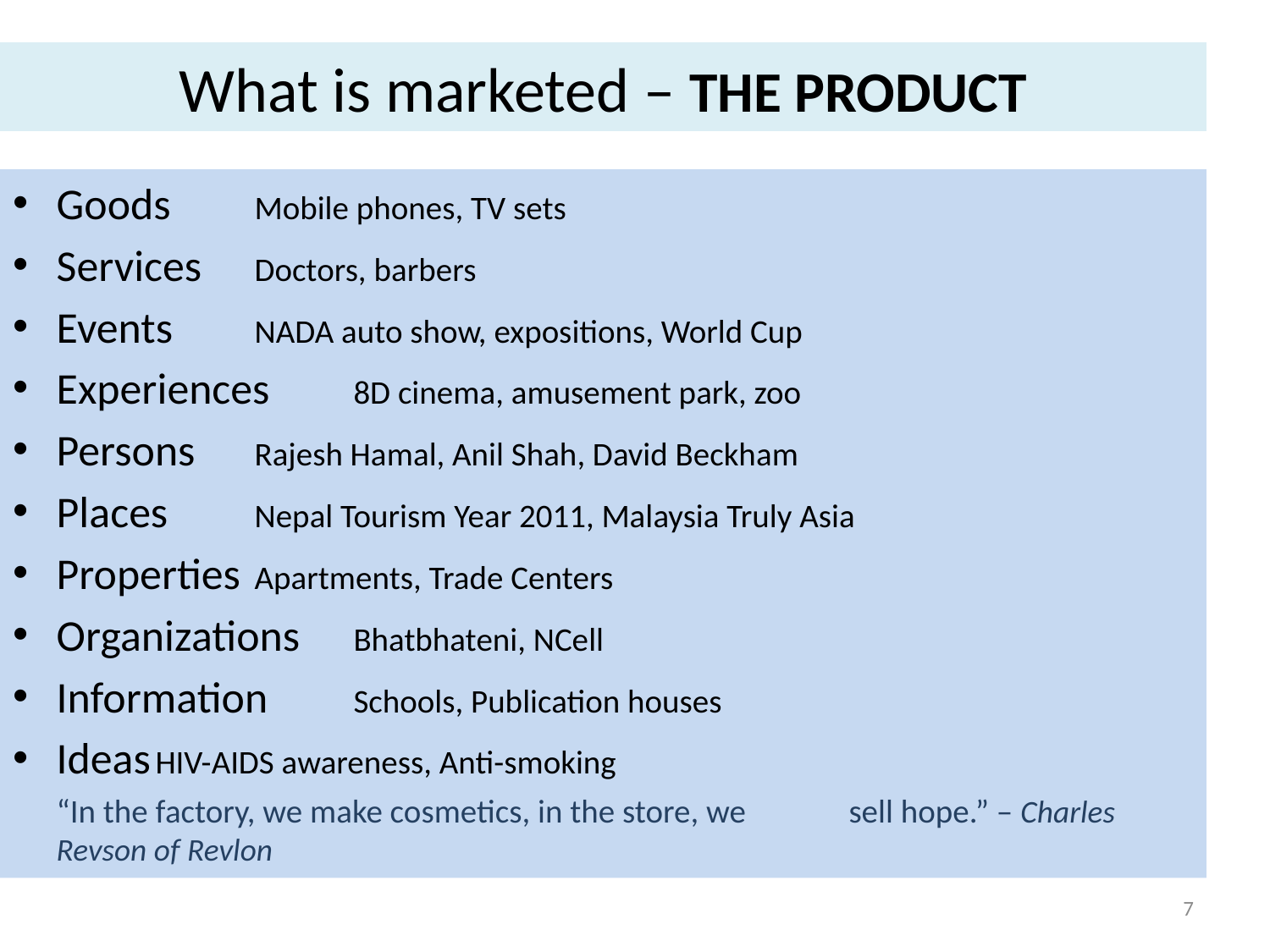

What is marketed – THE PRODUCT
Goods		Mobile phones, TV sets
Services		Doctors, barbers
Events		NADA auto show, expositions, World Cup
Experiences	8D cinema, amusement park, zoo
Persons		Rajesh Hamal, Anil Shah, David Beckham
Places		Nepal Tourism Year 2011, Malaysia Truly Asia
Properties		Apartments, Trade Centers
Organizations	Bhatbhateni, NCell
Information	Schools, Publication houses
Ideas		HIV-AIDS awareness, Anti-smoking
				“In the factory, we make cosmetics, in the store, we 				sell hope.” – Charles Revson of Revlon
7